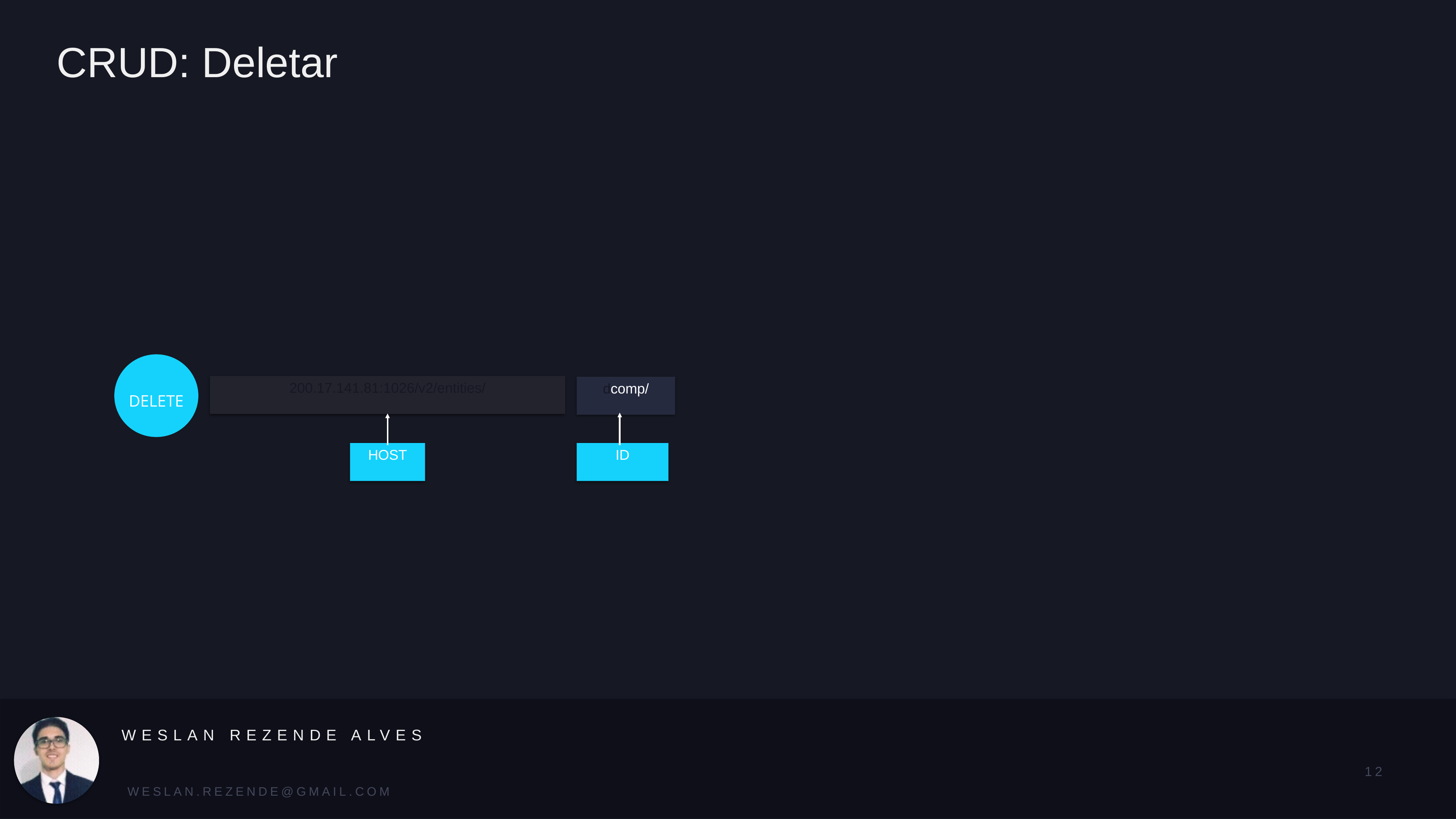

CRUD: Deletar

200.17.141.81:1026/v2/entities/
dcomp/
DELETE
ID
HOST
12